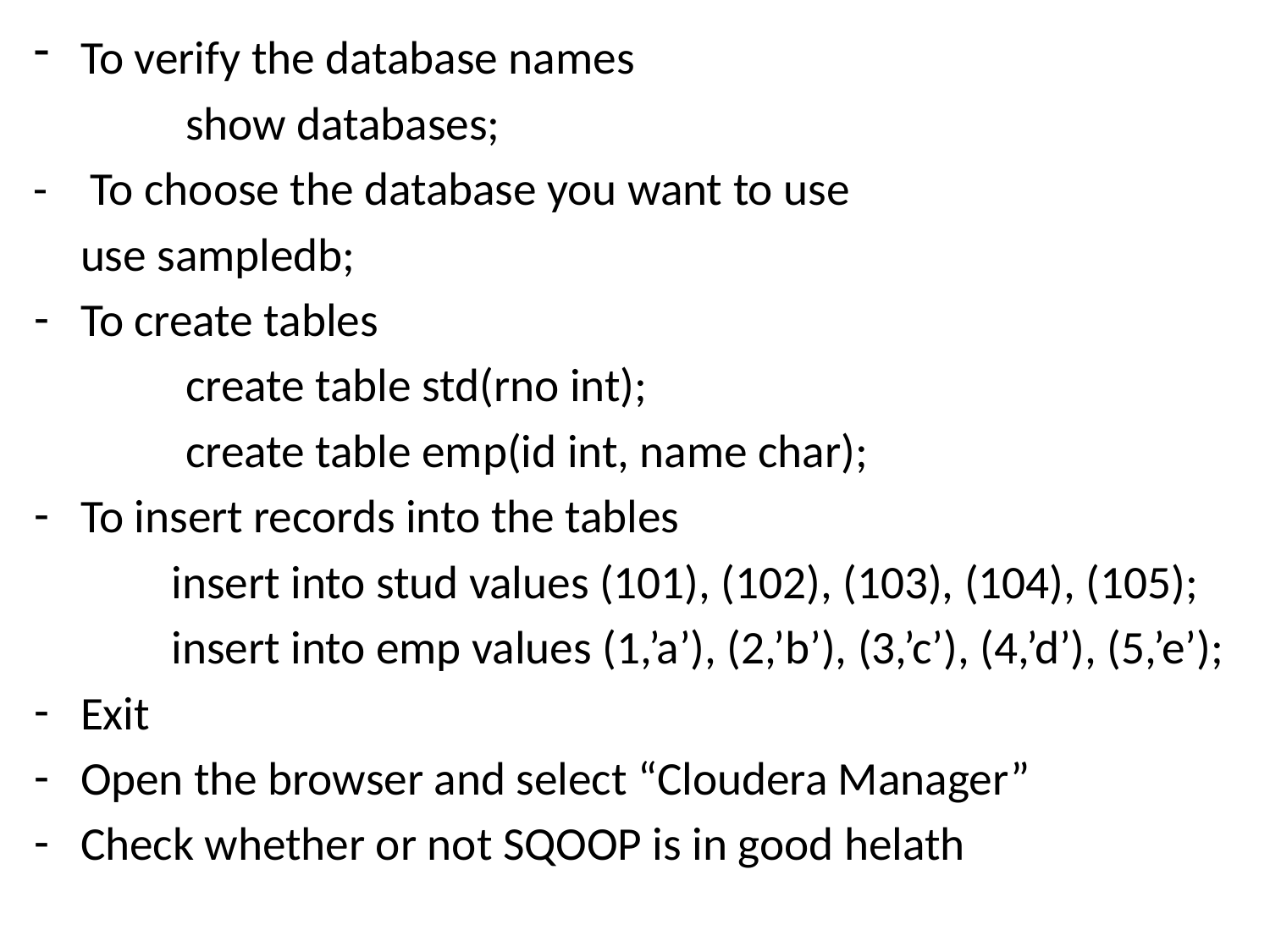

To verify the database names
      	show databases;
-    To choose the database you want to use
    		use sampledb;
To create tables
     	create table std(rno int);
     	create table emp(id int, name char);
To insert records into the tables
             insert into stud values (101), (102), (103), (104), (105);
             insert into emp values (1,’a’), (2,’b’), (3,’c’), (4,’d’), (5,’e’);
Exit
Open the browser and select “Cloudera Manager”
Check whether or not SQOOP is in good helath